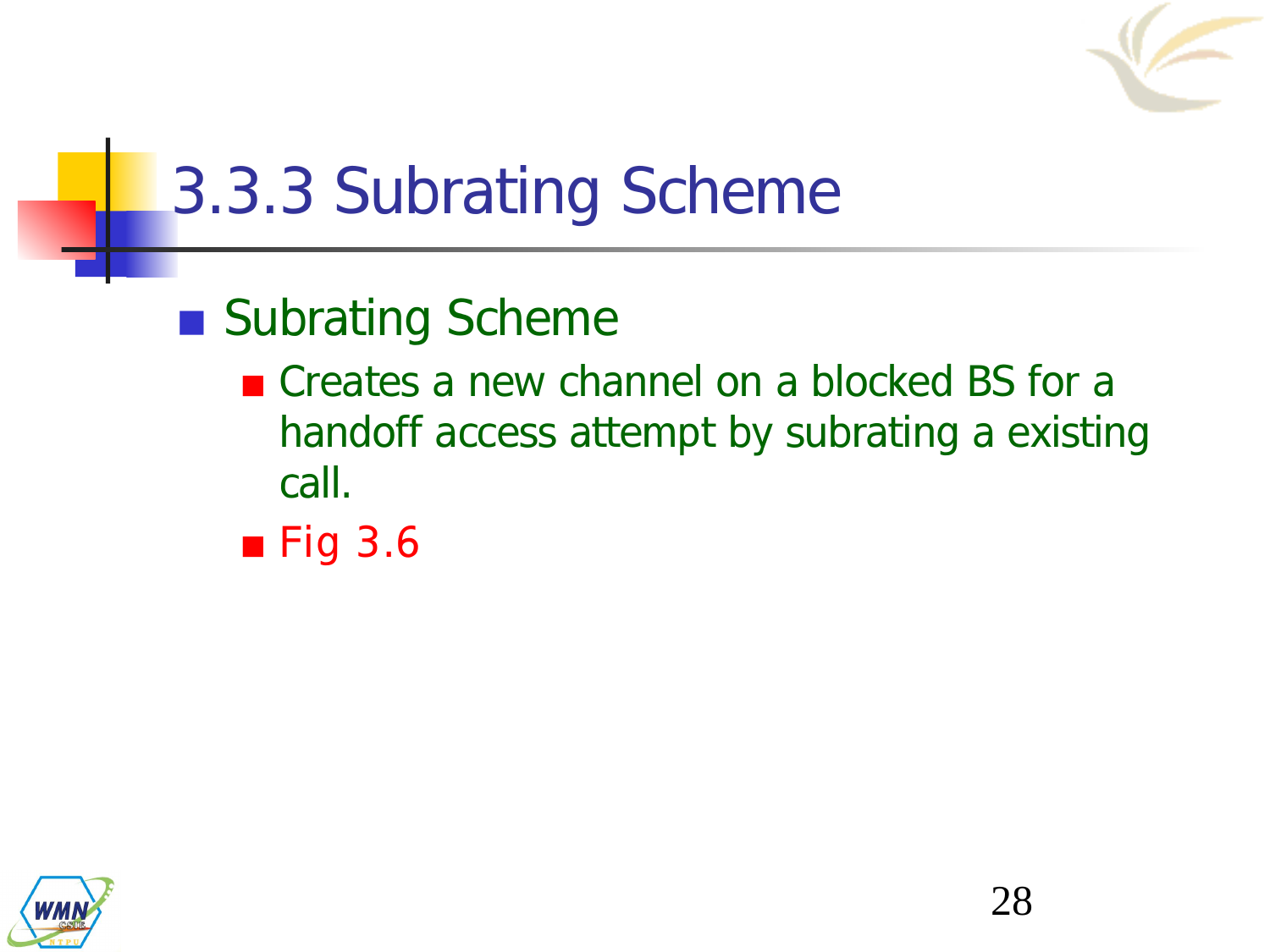

# 3.3.3 Subrating Scheme
Subrating Scheme
Creates a new channel on a blocked BS for a handoff access attempt by subrating a existing call.
Fig 3.6

28